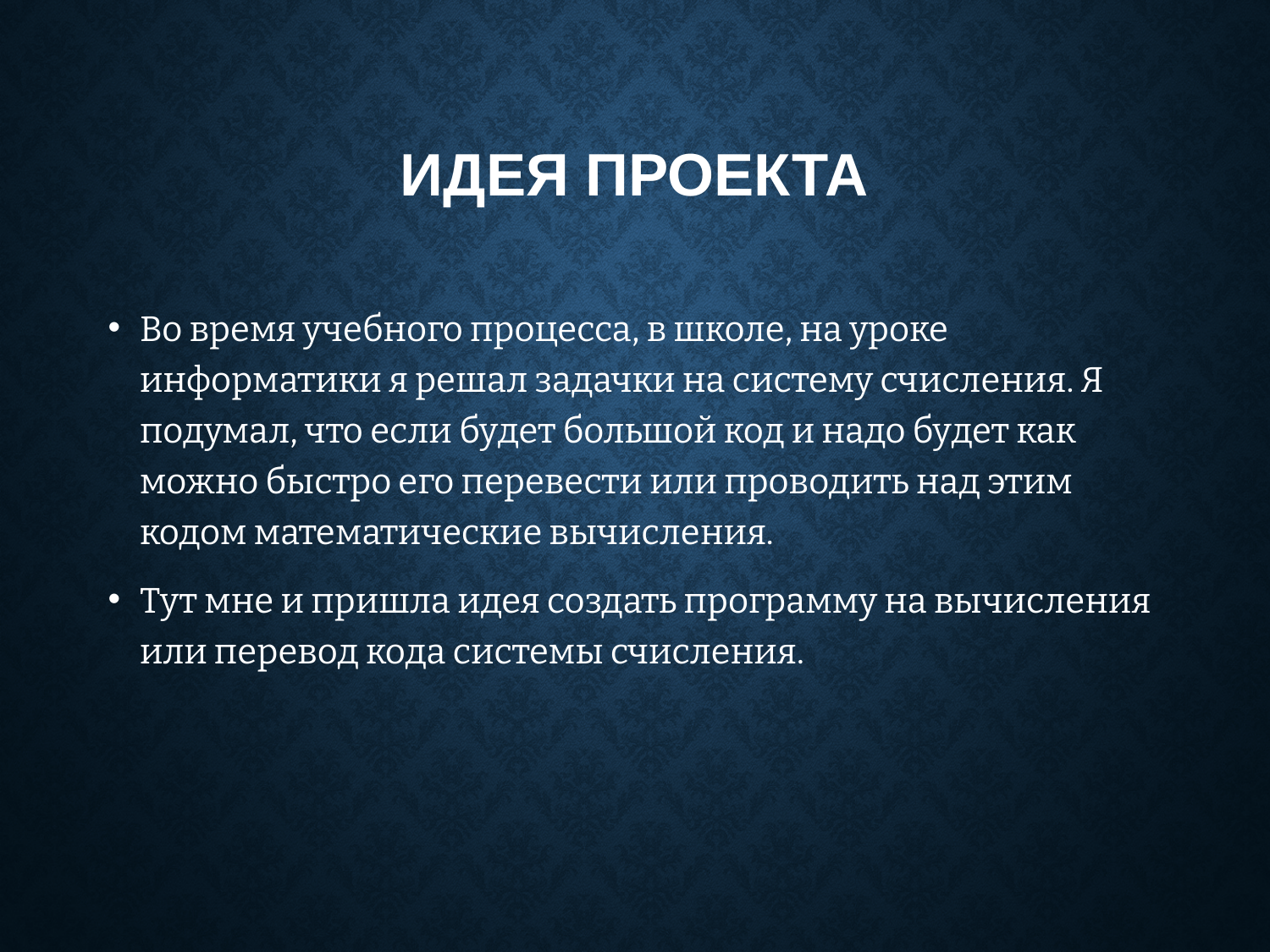

# Идея проекта
Во время учебного процесса, в школе, на уроке информатики я решал задачки на систему счисления. Я подумал, что если будет большой код и надо будет как можно быстро его перевести или проводить над этим кодом математические вычисления.
Тут мне и пришла идея создать программу на вычисления или перевод кода системы счисления.